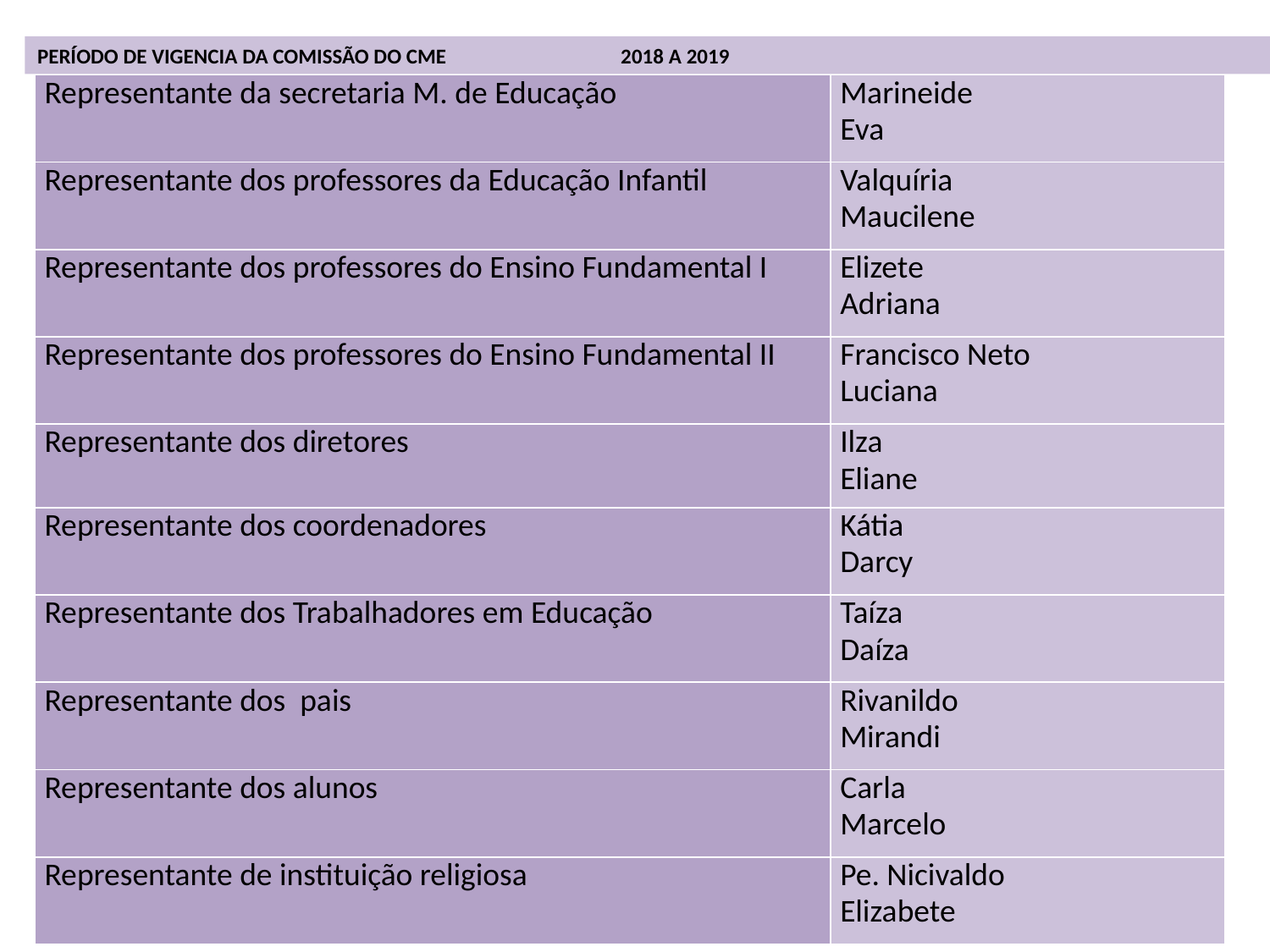

PERÍODO DE VIGENCIA DA COMISSÃO DO CME                                    2018 A 2019
| Representante da secretaria M. de Educação | Marineide Eva |
| --- | --- |
| Representante dos professores da Educação Infantil | Valquíria Maucilene |
| Representante dos professores do Ensino Fundamental I | Elizete Adriana |
| Representante dos professores do Ensino Fundamental II | Francisco Neto Luciana |
| Representante dos diretores | Ilza Eliane |
| Representante dos coordenadores | Kátia Darcy |
| Representante dos Trabalhadores em Educação | Taíza Daíza |
| Representante dos pais | Rivanildo Mirandi |
| Representante dos alunos | Carla Marcelo |
| Representante de instituição religiosa | Pe. Nicivaldo Elizabete |